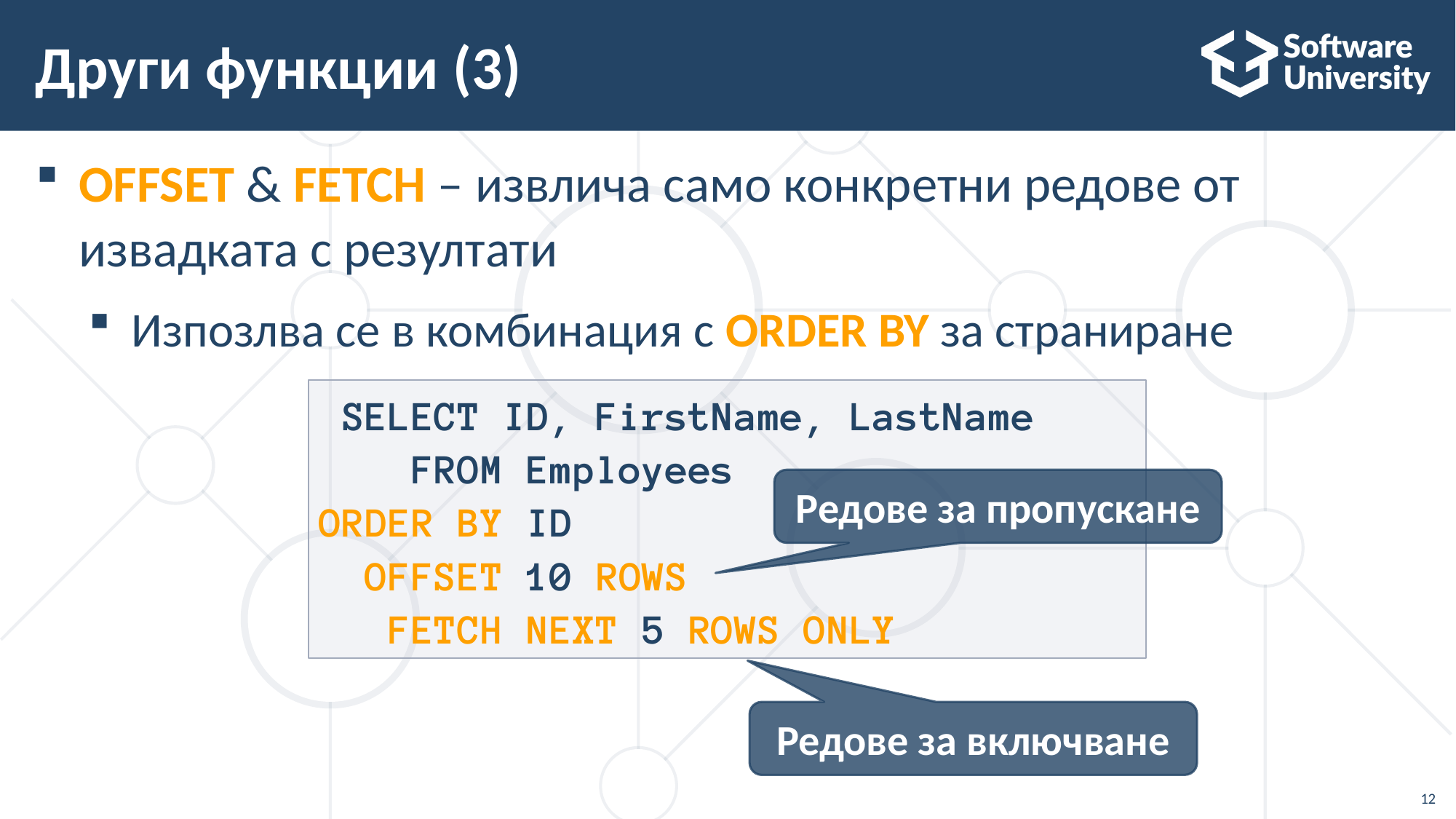

# Други функции (3)
OFFSET & FETCH – извлича само конкретни редове от извадката с резултати
Изпозлва се в комбинация с ORDER BY за страниране
 SELECT ID, FirstName, LastName
    FROM Employees
ORDER BY ID
  OFFSET 10 ROWS
   FETCH NEXT 5 ROWS ONLY
Редове за пропускане
Редове за включване
12